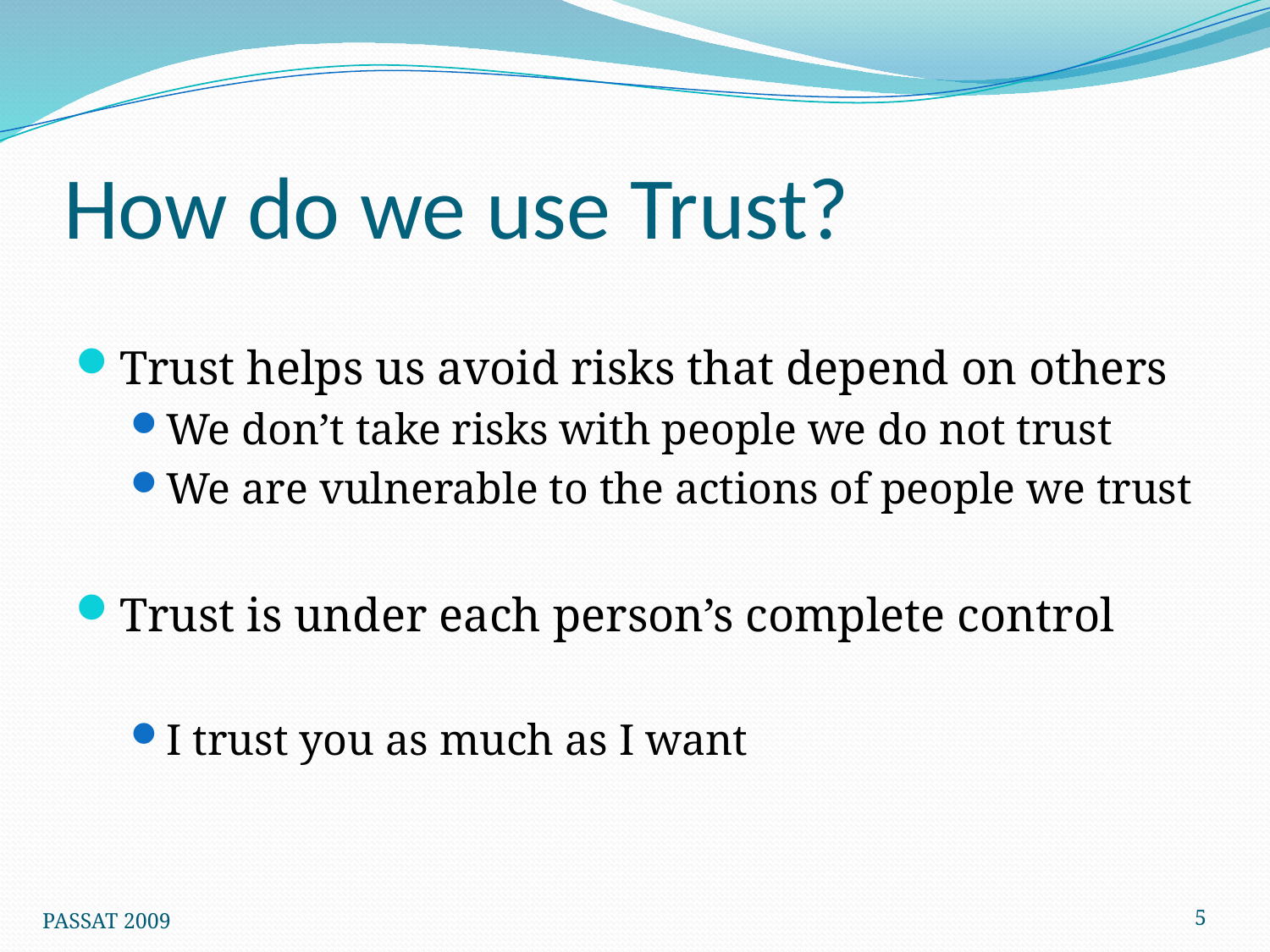

# How do we use Trust?

Trust helps us avoid risks that depend on others
We don’t take risks with people we do not trust
We are vulnerable to the actions of people we trust

Trust is under each person’s complete control

I trust you as much as I want

5
PASSAT 2009